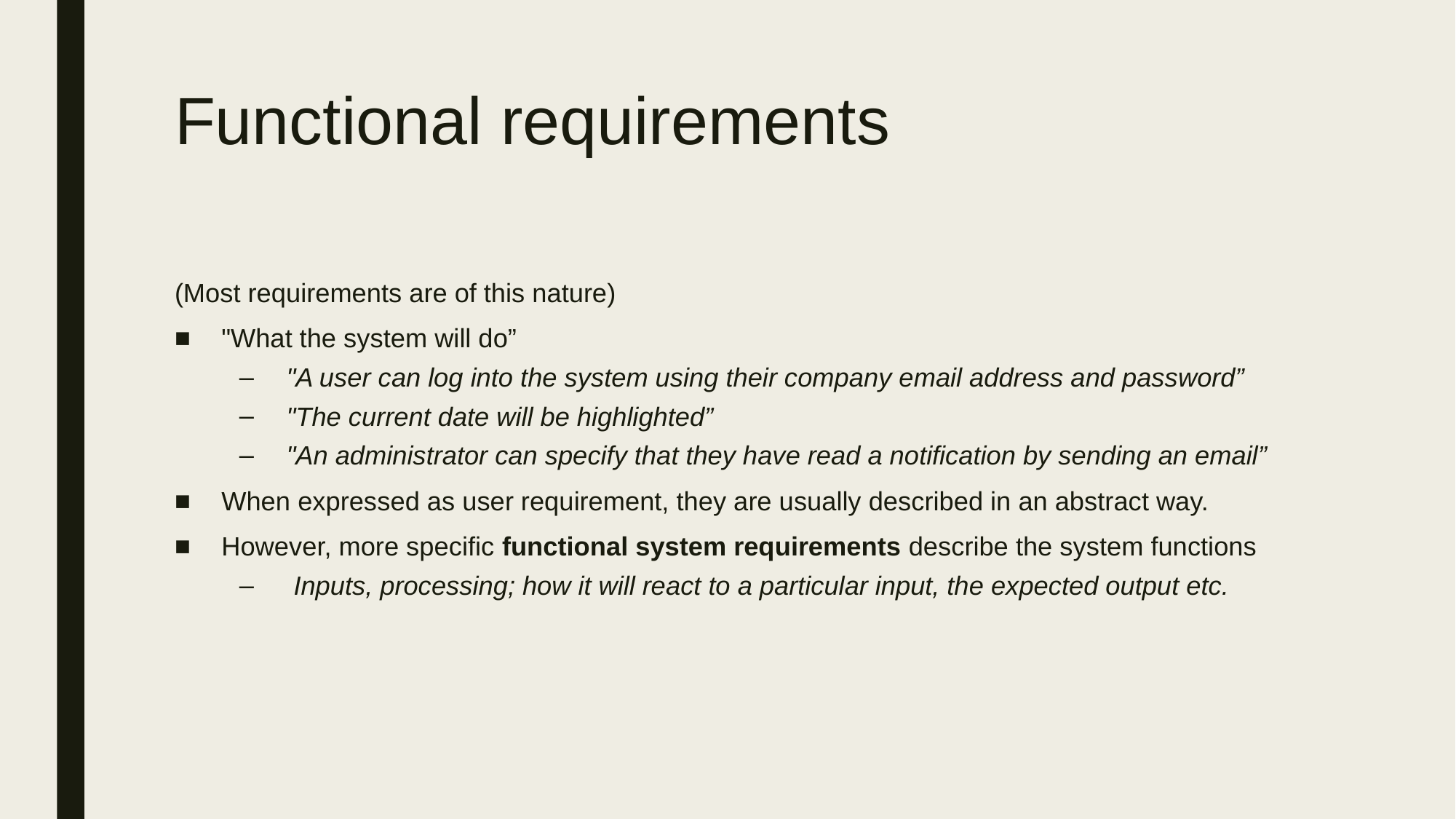

# Functional requirements
(Most requirements are of this nature)
"What the system will do”
"A user can log into the system using their company email address and password”
"The current date will be highlighted”
"An administrator can specify that they have read a notification by sending an email”
When expressed as user requirement, they are usually described in an abstract way.
However, more specific functional system requirements describe the system functions
 Inputs, processing; how it will react to a particular input, the expected output etc.